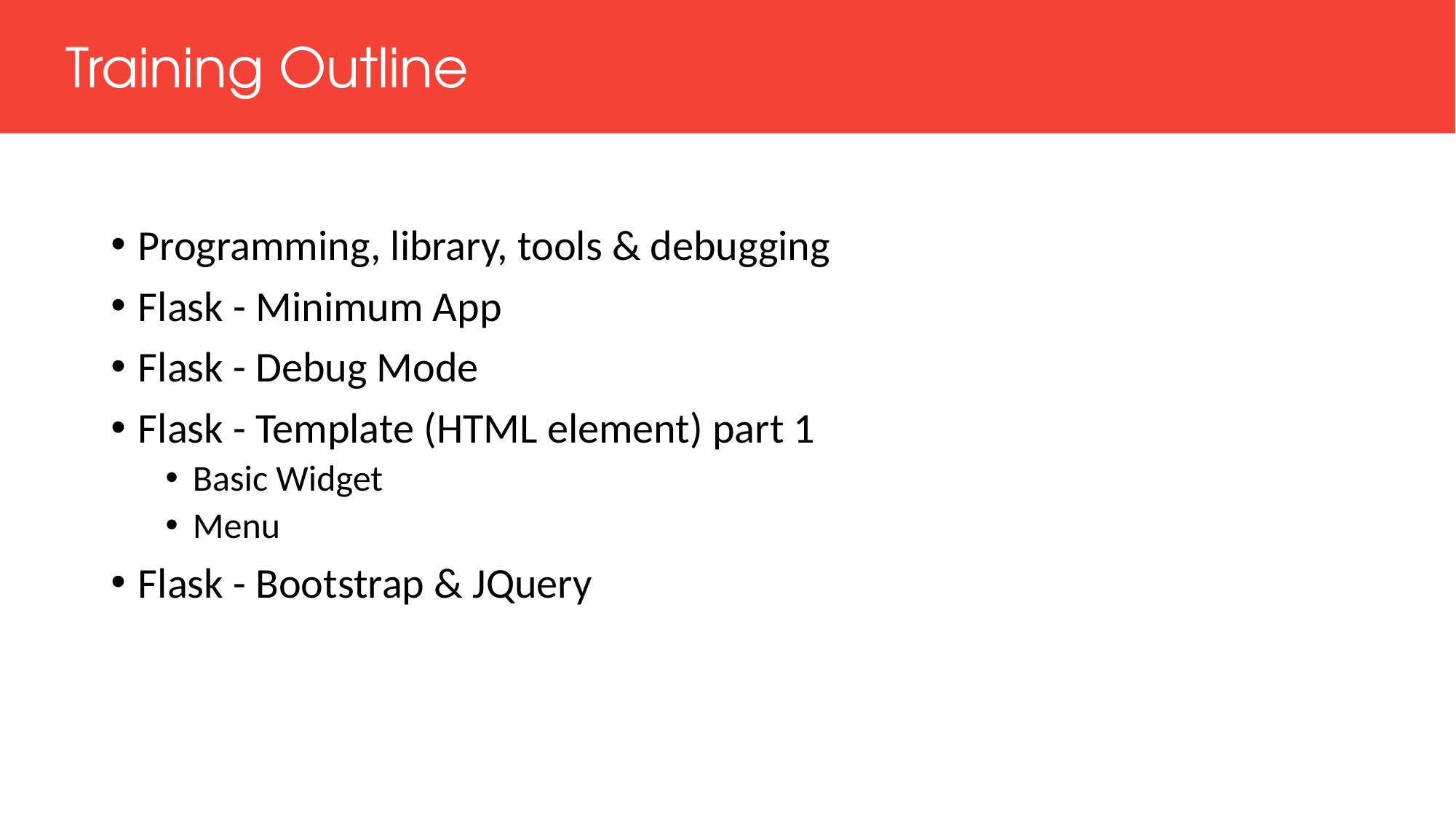

Training Outline
Programming, library, tools & debugging
Flask - Minimum App
Flask - Debug Mode
Flask - Template (HTML element) part 1
Basic Widget
Menu
Flask - Bootstrap & JQuery